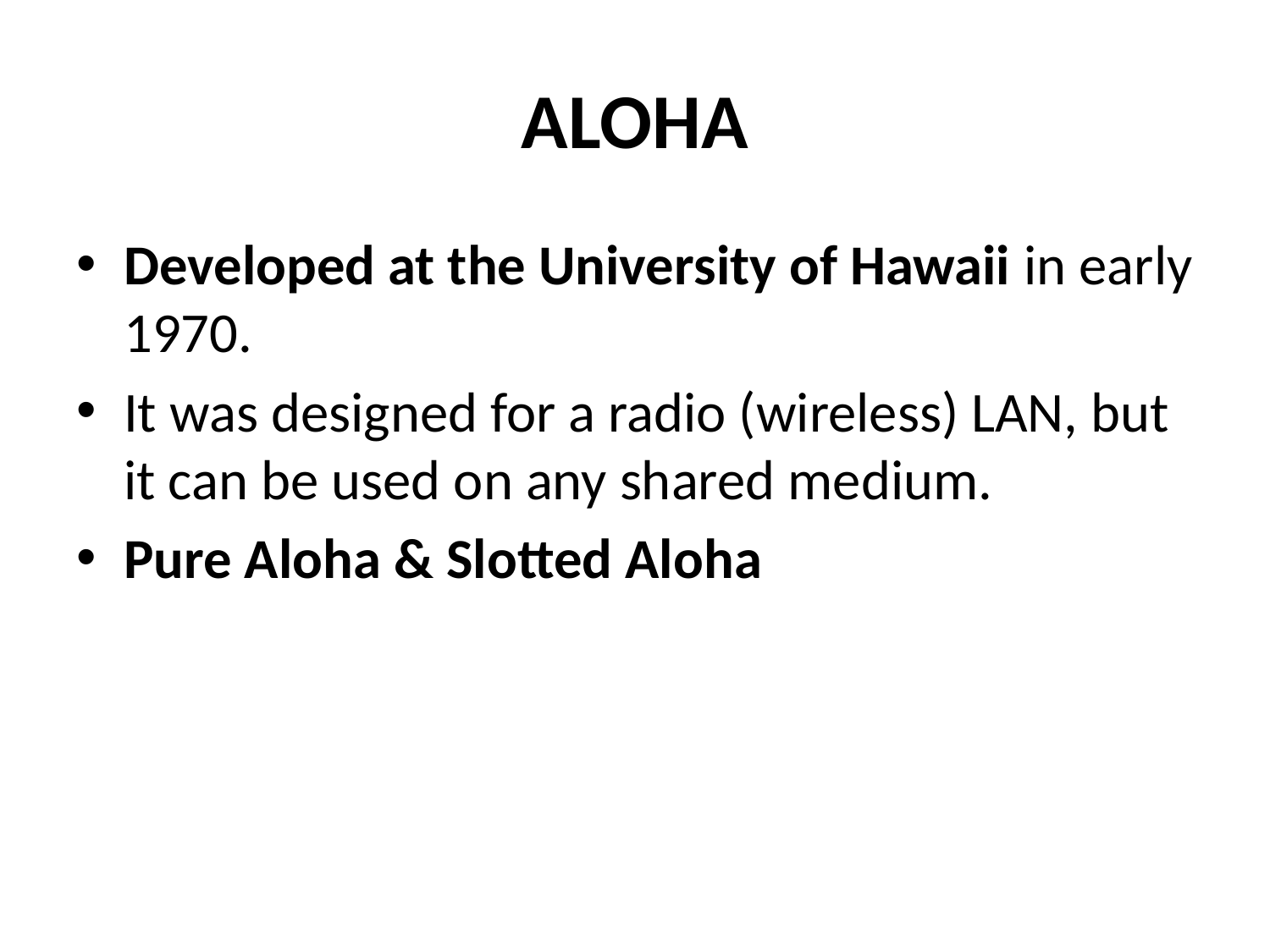

# ALOHA
Developed at the University of Hawaii in early 1970.
It was designed for a radio (wireless) LAN, but it can be used on any shared medium.
Pure Aloha & Slotted Aloha